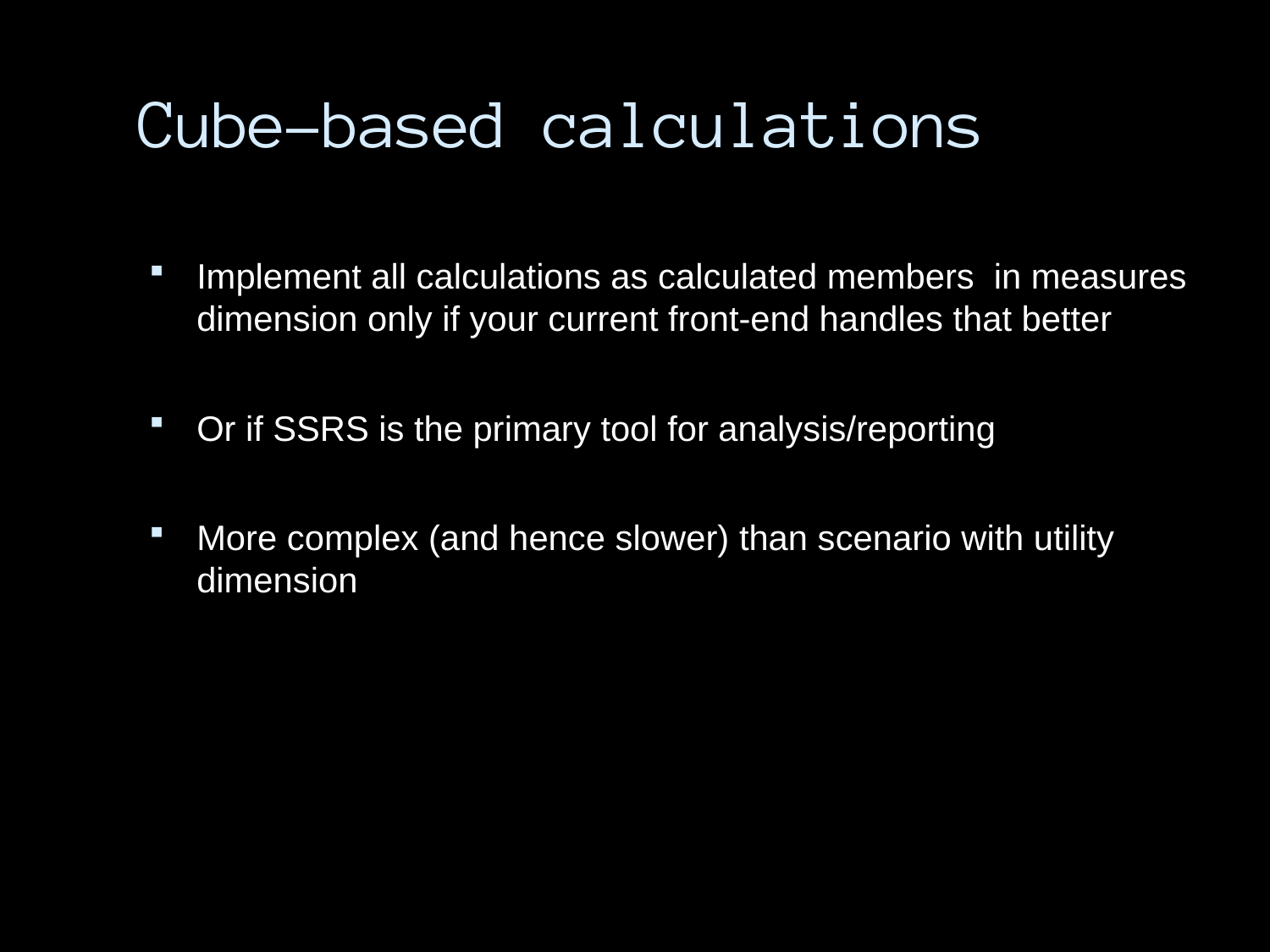

# Cube-based calculations
Implement all calculations as calculated members  in measures dimension only if your current front-end handles that better

Or if SSRS is the primary tool for analysis/reporting

More complex (and hence slower) than scenario with utility dimension